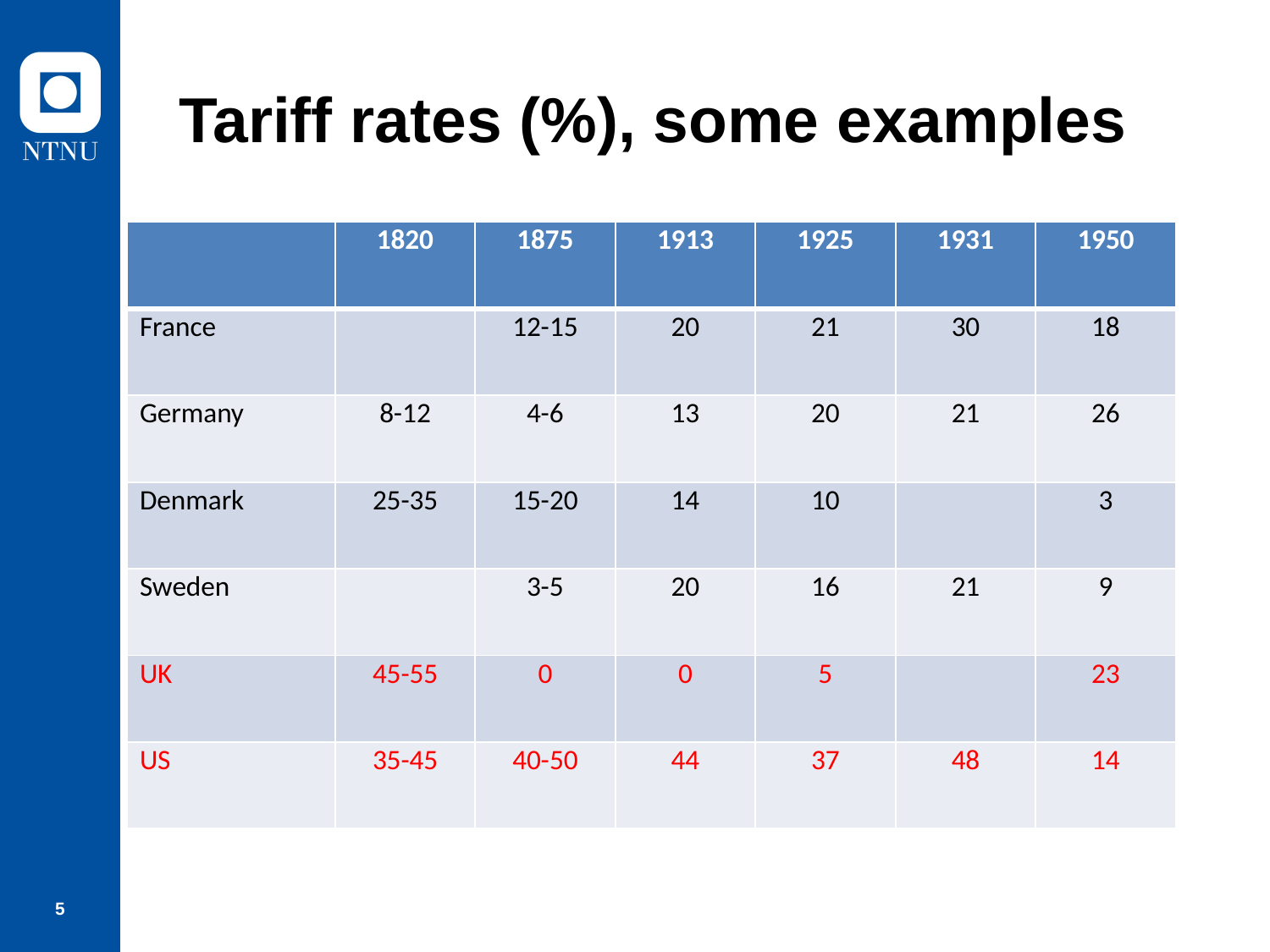

# Tariff rates (%), some examples
|  | 1820 | 1875 | 1913 | 1925 | 1931 | 1950 |
| --- | --- | --- | --- | --- | --- | --- |
| France |  | 12-15 | 20 | 21 | 30 | 18 |
| Germany | 8-12 | 4-6 | 13 | 20 | 21 | 26 |
| Denmark | 25-35 | 15-20 | 14 | 10 |  | 3 |
| Sweden |  | 3-5 | 20 | 16 | 21 | 9 |
| UK | 45-55 | 0 | 0 | 5 |  | 23 |
| US | 35-45 | 40-50 | 44 | 37 | 48 | 14 |